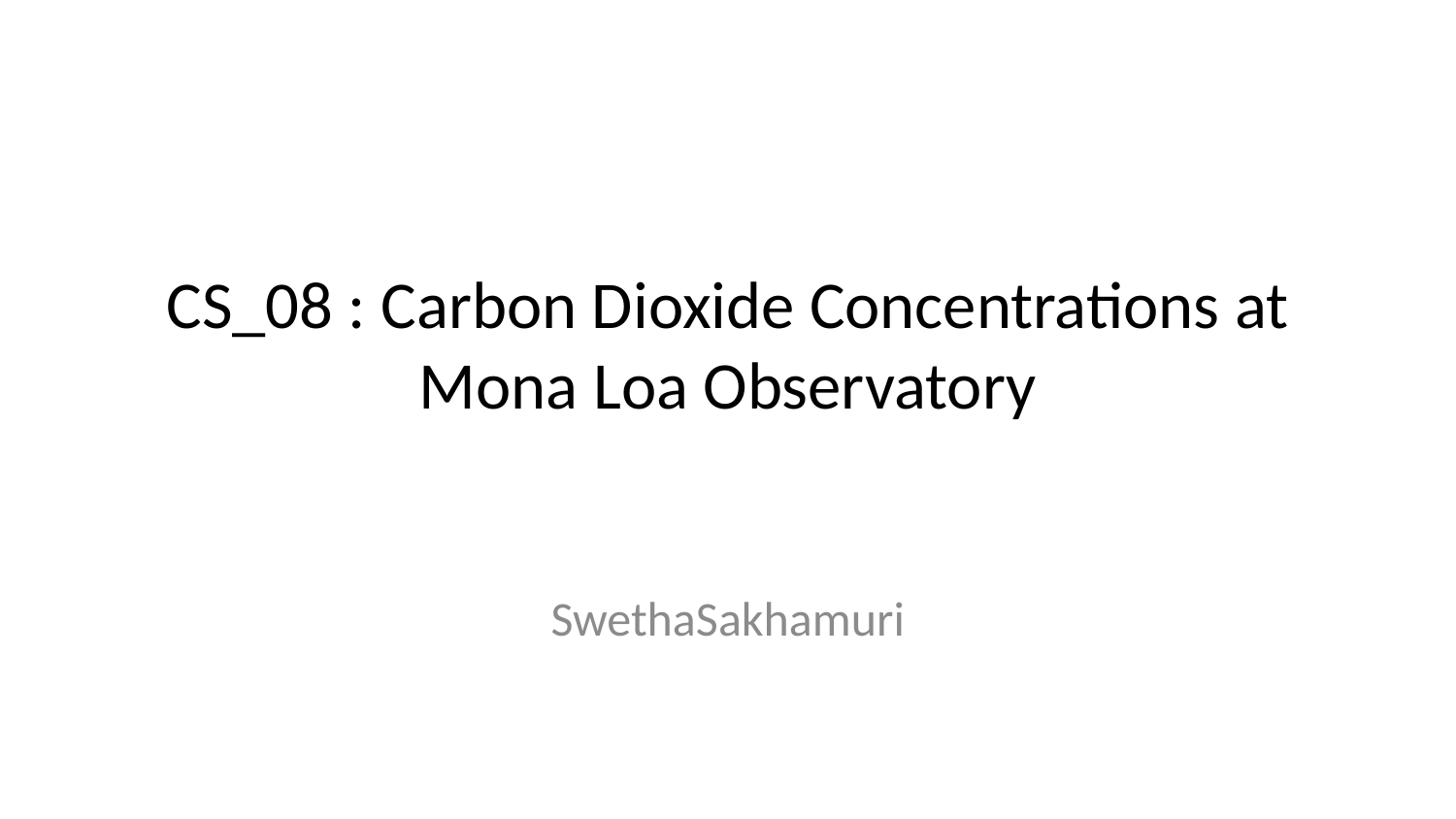

# CS_08 : Carbon Dioxide Concentrations at Mona Loa Observatory
SwethaSakhamuri